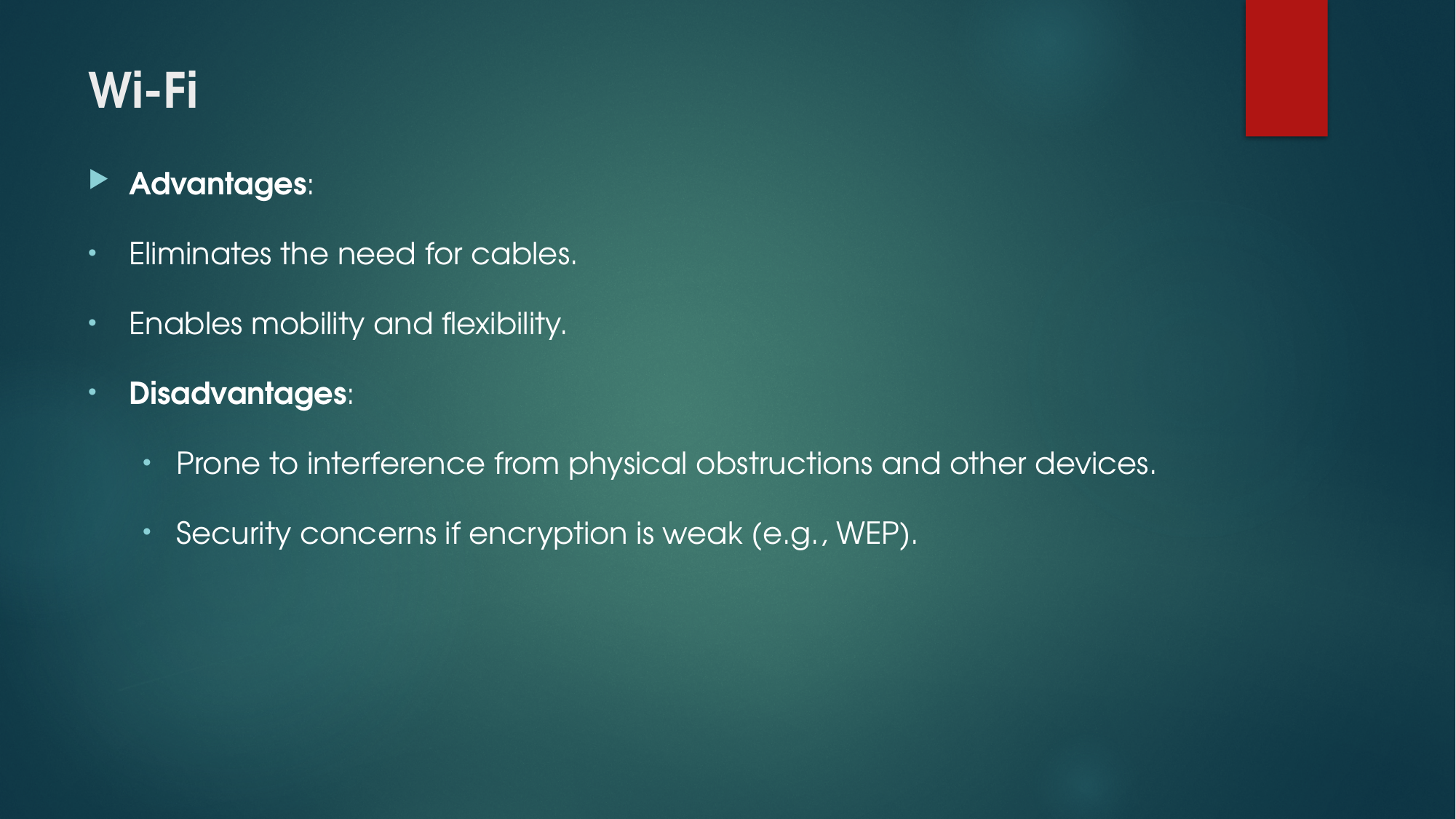

# Wi-Fi
Advantages:
Eliminates the need for cables.
Enables mobility and flexibility.
Disadvantages:
Prone to interference from physical obstructions and other devices.
Security concerns if encryption is weak (e.g., WEP).